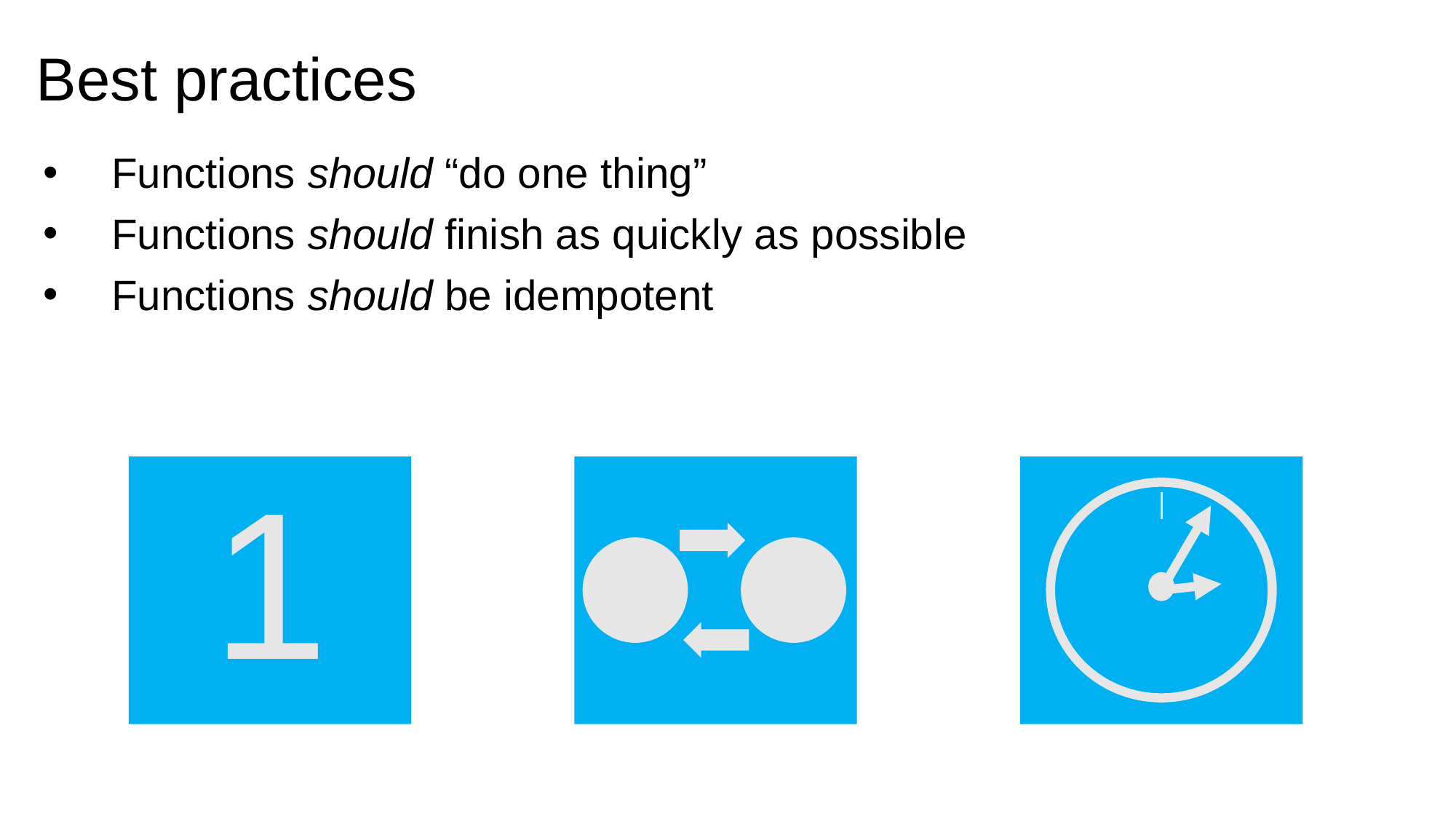

# Best practices
Functions should “do one thing”
Functions should finish as quickly as possible
Functions should be idempotent

1